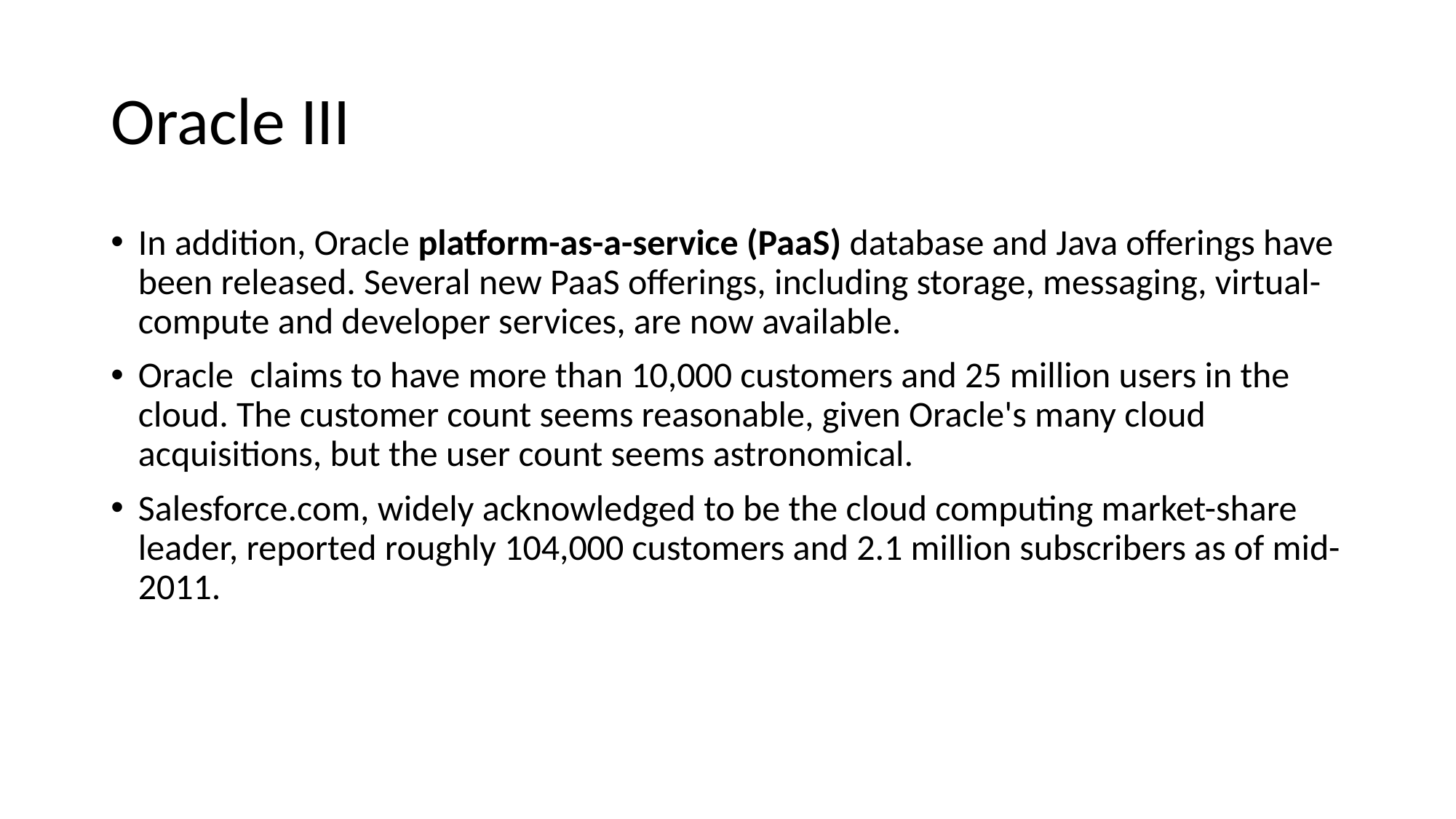

# Oracle III
In addition, Oracle platform-as-a-service (PaaS) database and Java offerings have been released. Several new PaaS offerings, including storage, messaging, virtual-compute and developer services, are now available.
Oracle  claims to have more than 10,000 customers and 25 million users in the cloud. The customer count seems reasonable, given Oracle's many cloud acquisitions, but the user count seems astronomical.
Salesforce.com, widely acknowledged to be the cloud computing market-share leader, reported roughly 104,000 customers and 2.1 million subscribers as of mid-2011.